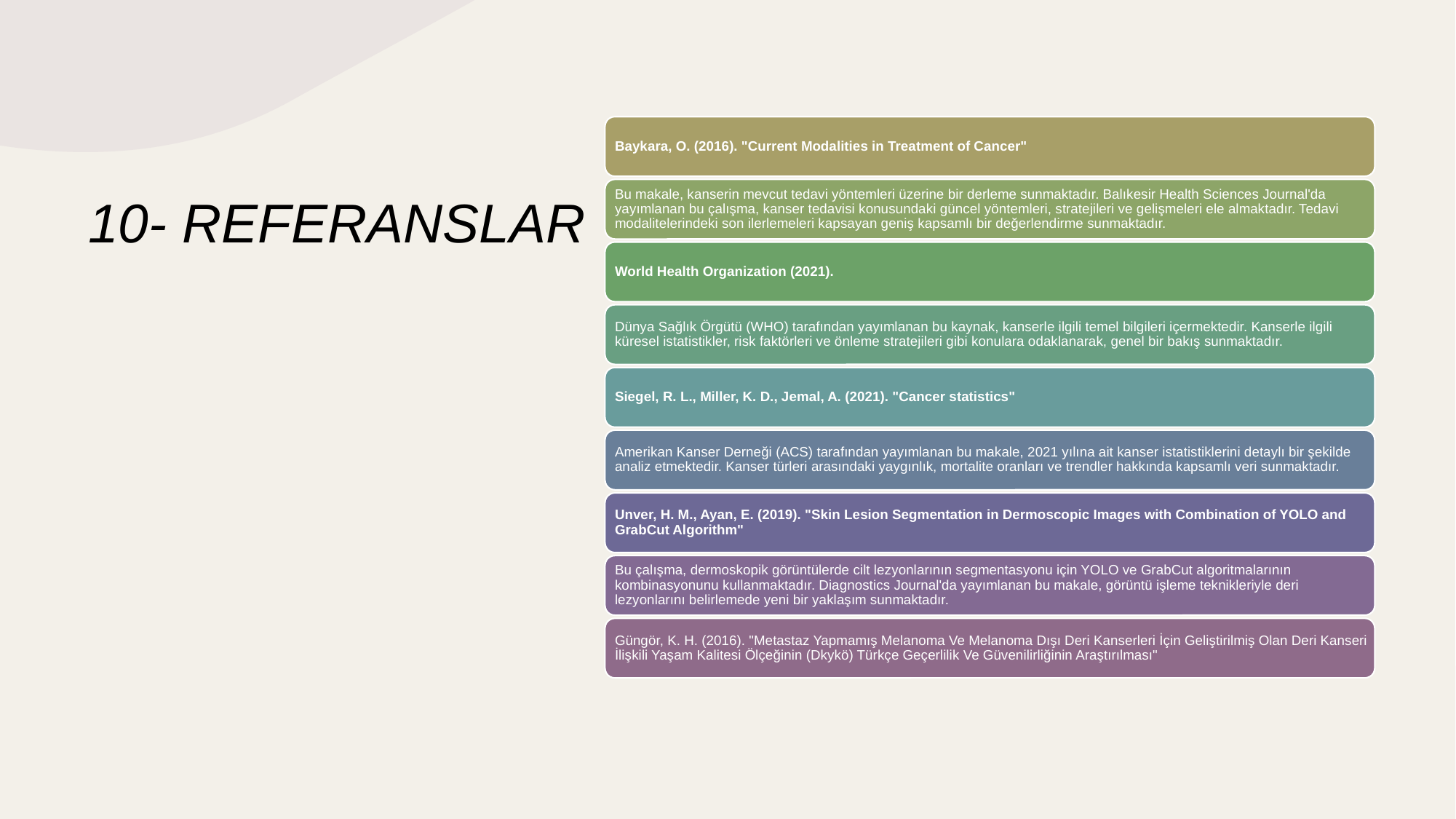

Baykara, O. (2016). "Current Modalities in Treatment of Cancer"
Bu makale, kanserin mevcut tedavi yöntemleri üzerine bir derleme sunmaktadır. Balıkesir Health Sciences Journal'da yayımlanan bu çalışma, kanser tedavisi konusundaki güncel yöntemleri, stratejileri ve gelişmeleri ele almaktadır. Tedavi modalitelerindeki son ilerlemeleri kapsayan geniş kapsamlı bir değerlendirme sunmaktadır.
World Health Organization (2021).
Dünya Sağlık Örgütü (WHO) tarafından yayımlanan bu kaynak, kanserle ilgili temel bilgileri içermektedir. Kanserle ilgili küresel istatistikler, risk faktörleri ve önleme stratejileri gibi konulara odaklanarak, genel bir bakış sunmaktadır.
Siegel, R. L., Miller, K. D., Jemal, A. (2021). "Cancer statistics"
Amerikan Kanser Derneği (ACS) tarafından yayımlanan bu makale, 2021 yılına ait kanser istatistiklerini detaylı bir şekilde analiz etmektedir. Kanser türleri arasındaki yaygınlık, mortalite oranları ve trendler hakkında kapsamlı veri sunmaktadır.
Unver, H. M., Ayan, E. (2019). "Skin Lesion Segmentation in Dermoscopic Images with Combination of YOLO and GrabCut Algorithm"
Bu çalışma, dermoskopik görüntülerde cilt lezyonlarının segmentasyonu için YOLO ve GrabCut algoritmalarının kombinasyonunu kullanmaktadır. Diagnostics Journal'da yayımlanan bu makale, görüntü işleme teknikleriyle deri lezyonlarını belirlemede yeni bir yaklaşım sunmaktadır.
Güngör, K. H. (2016). "Metastaz Yapmamış Melanoma Ve Melanoma Dışı Deri Kanserleri İçin Geliştirilmiş Olan Deri Kanseri İlişkili Yaşam Kalitesi Ölçeğinin (Dkykö) Türkçe Geçerlilik Ve Güvenilirliğinin Araştırılması"
# 10- REFERANSLAR